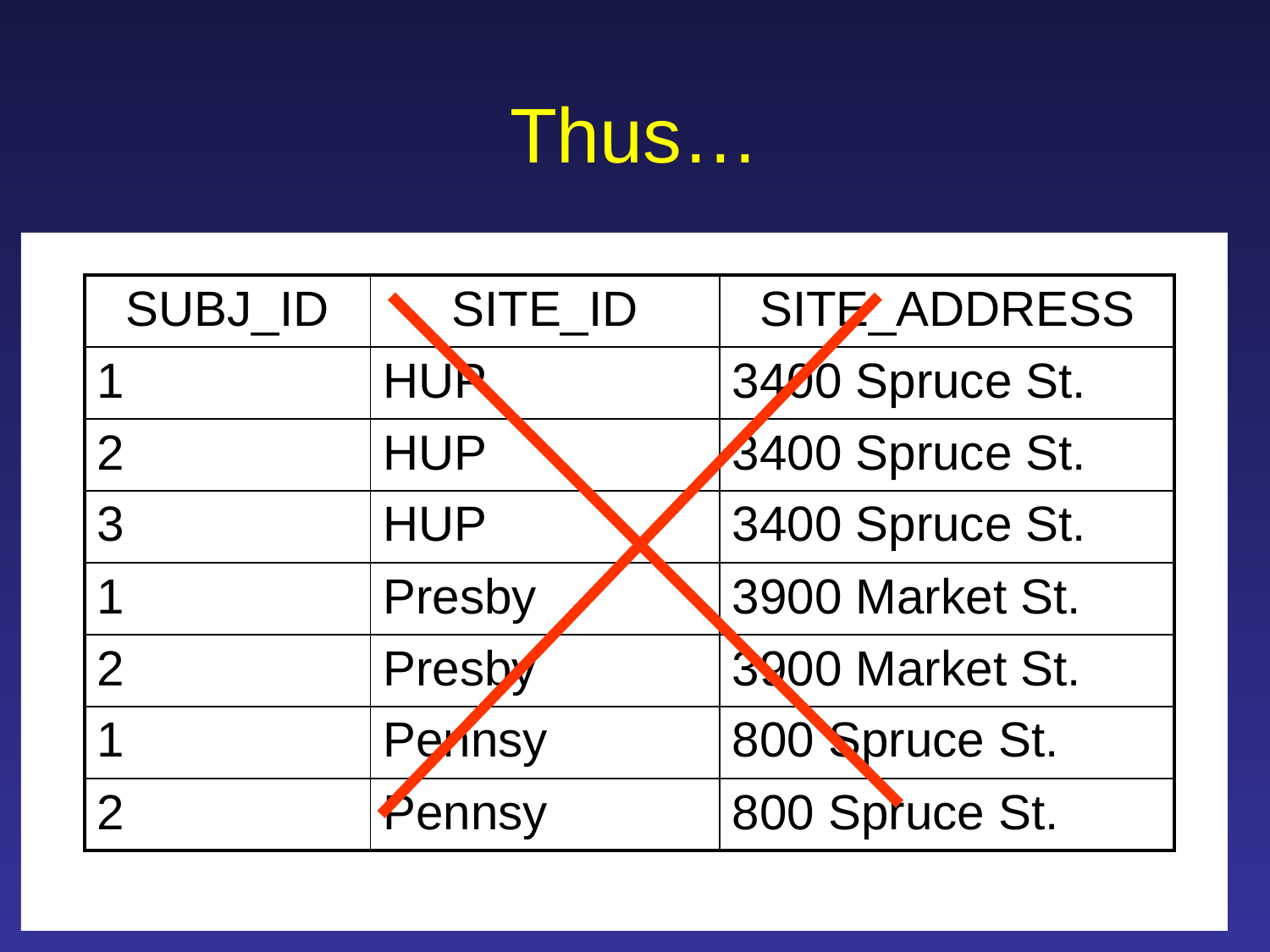

# Thus…

| SUBJ\_ID | SITE\_ID | SITE\_ADDRESS |
| --- | --- | --- |
| 1 | HUP | 3400 Spruce St. |
| 2 | HUP | 3400 Spruce St. |
| 3 | HUP | 3400 Spruce St. |
| 1 | Presby | 3900 Market St. |
| 2 | Presby | 3900 Market St. |
| 1 | Pennsy | 800 Spruce St. |
| 2 | Pennsy | 800 Spruce St. |